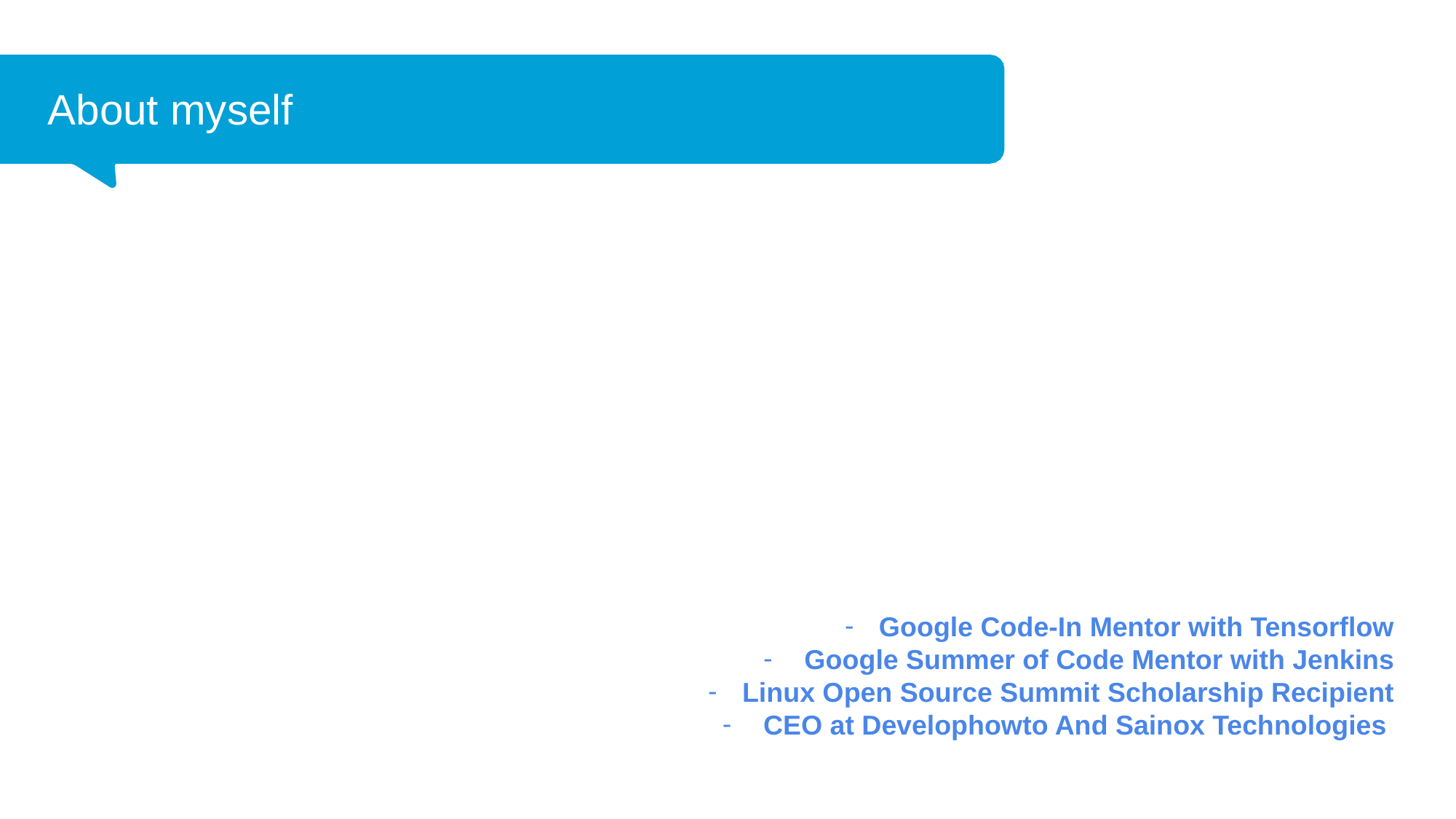

About myself
# Google Code-In Mentor with Tensorflow
Google Summer of Code Mentor with Jenkins
Linux Open Source Summit Scholarship Recipient
CEO at Develophowto And Sainox Technologies